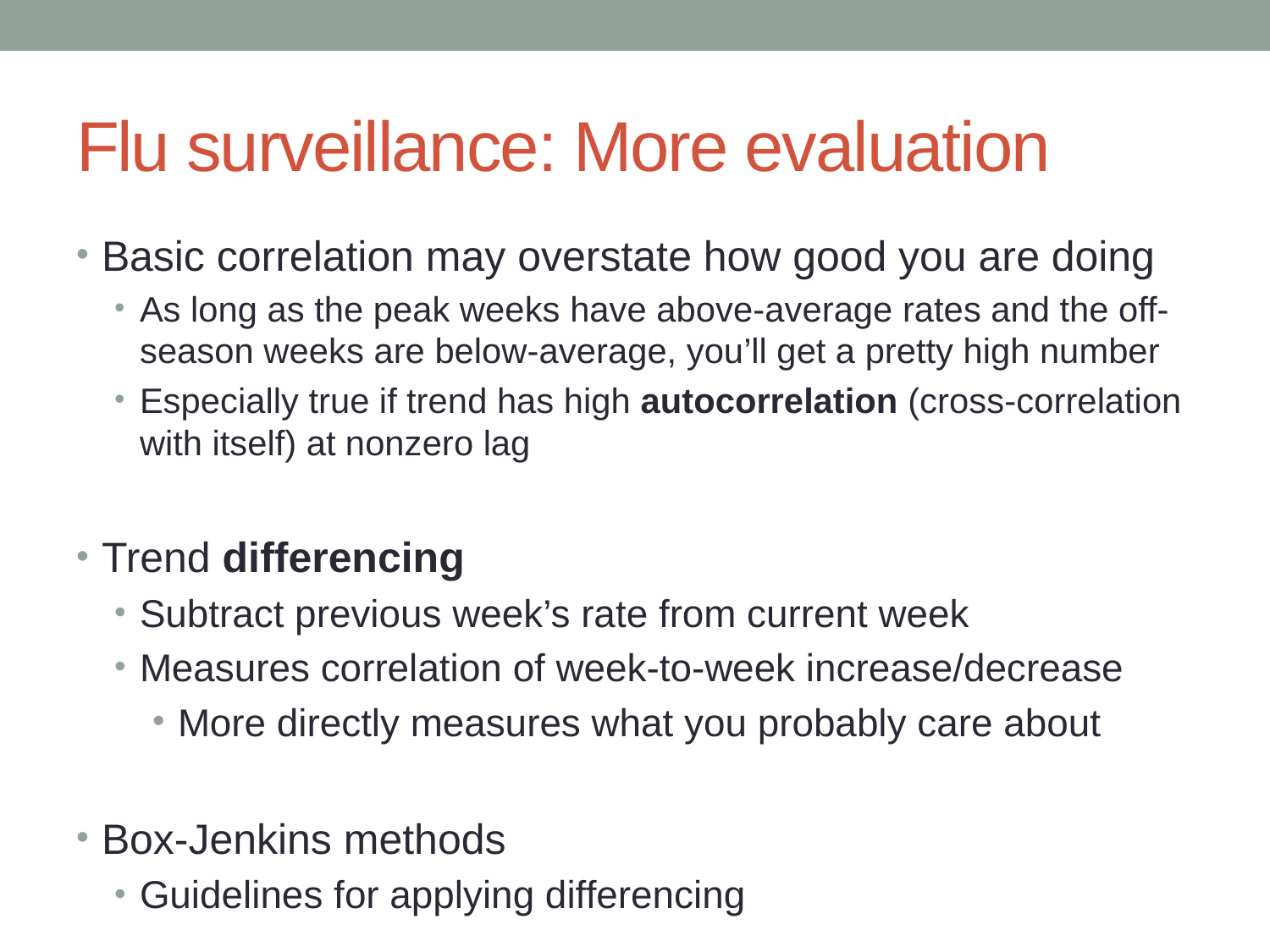

# Flu surveillance: More evaluation
Basic correlation may overstate how good you are doing
As long as the peak weeks have above-average rates and the off-season weeks are below-average, you’ll get a pretty high number
Especially true if trend has high autocorrelation (cross-correlation with itself) at nonzero lag

Trend differencing
Subtract previous week’s rate from current week
Measures correlation of week-to-week increase/decrease
More directly measures what you probably care about

Box-Jenkins methods
Guidelines for applying differencing